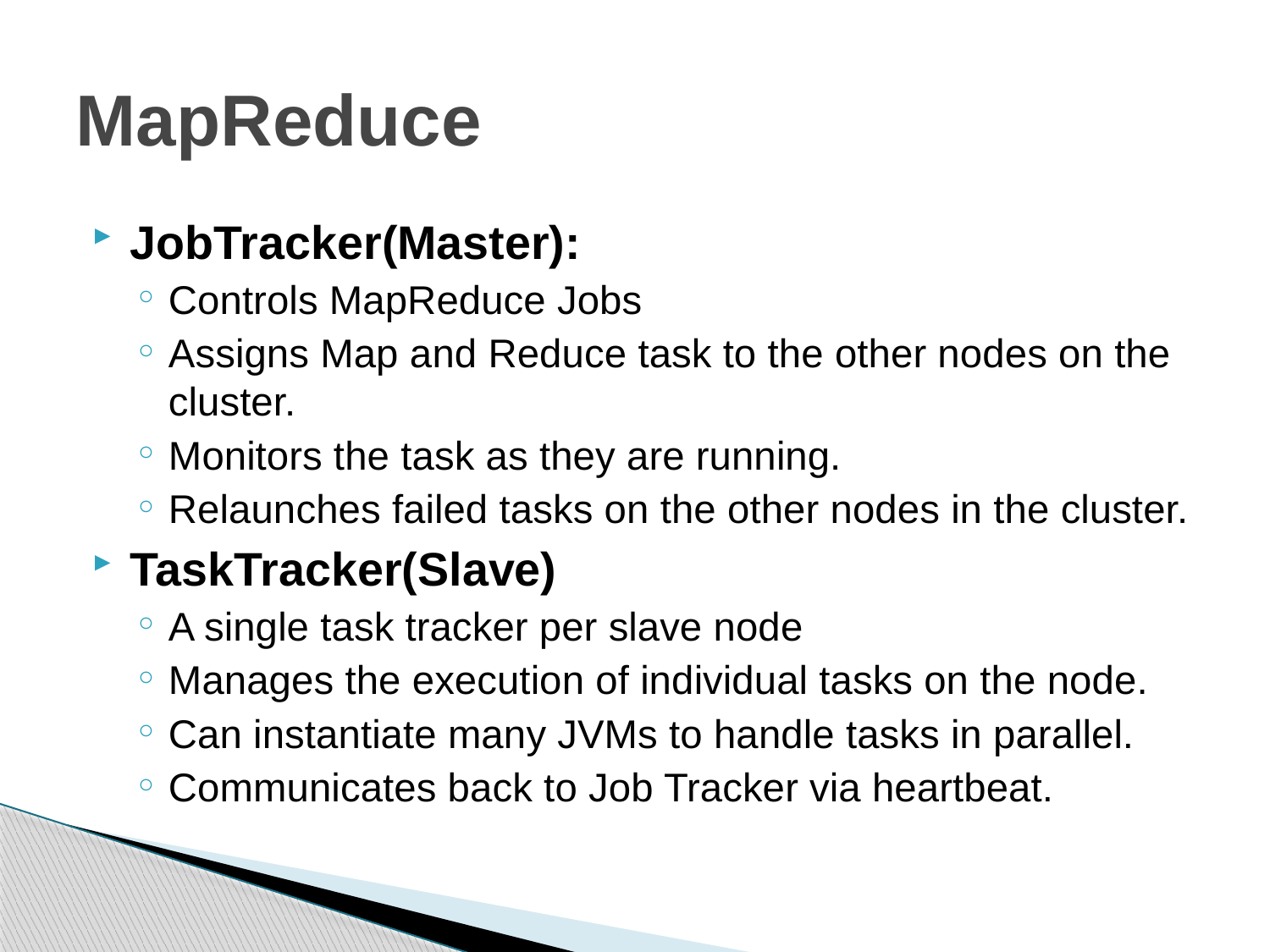

# MapReduce
JobTracker(Master):
Controls MapReduce Jobs
Assigns Map and Reduce task to the other nodes on the cluster.
Monitors the task as they are running.
Relaunches failed tasks on the other nodes in the cluster.
TaskTracker(Slave)
A single task tracker per slave node
Manages the execution of individual tasks on the node.
Can instantiate many JVMs to handle tasks in parallel.
Communicates back to Job Tracker via heartbeat.